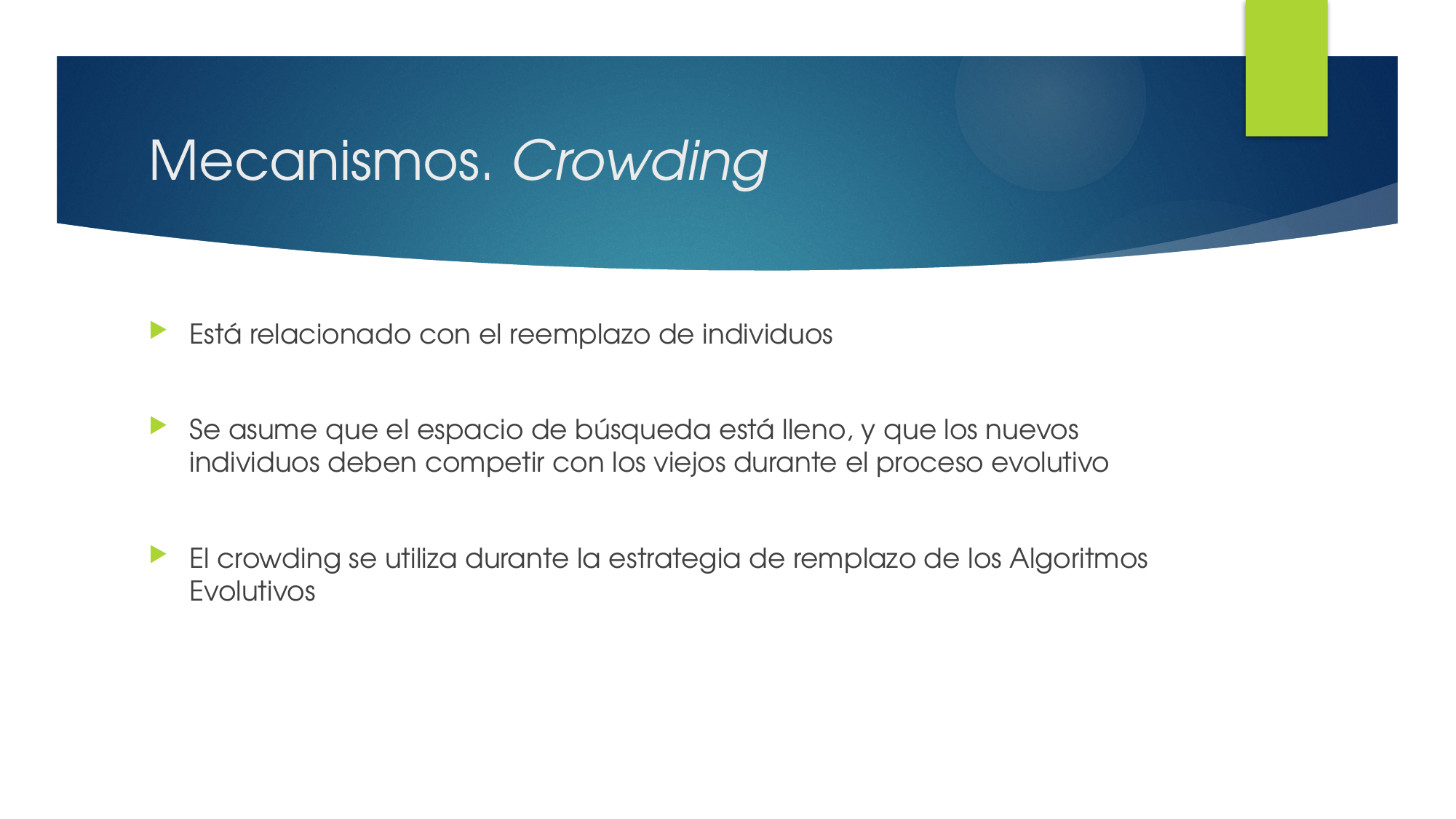

# Mecanismos. Crowding
Está relacionado con el reemplazo de individuos

Se asume que el espacio de búsqueda está lleno, y que los nuevos individuos deben competir con los viejos durante el proceso evolutivo

El crowding se utiliza durante la estrategia de remplazo de los Algoritmos Evolutivos